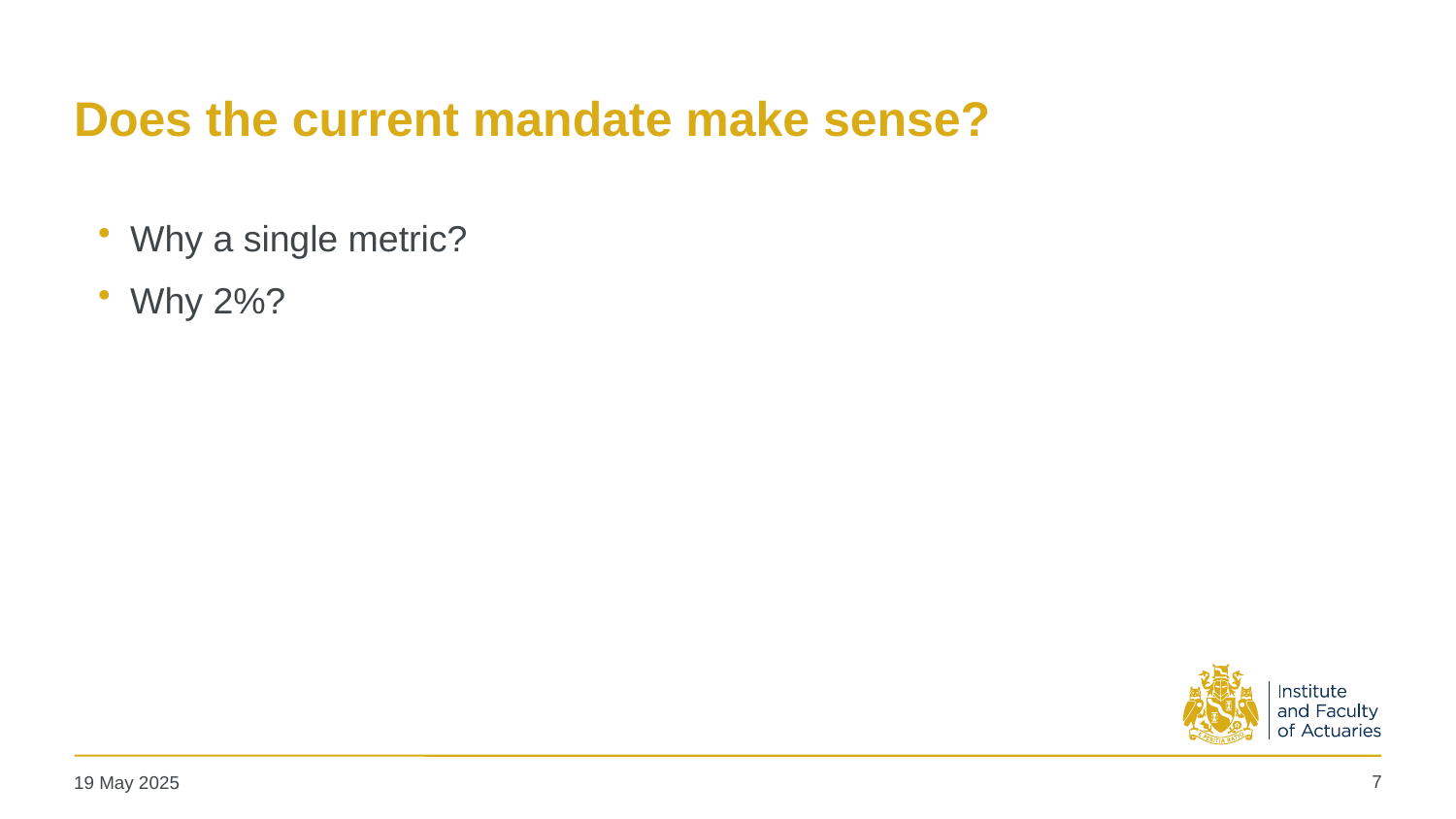

# Does the current mandate make sense?

Why a single metric?
Why 2%?

7
19 May 2025